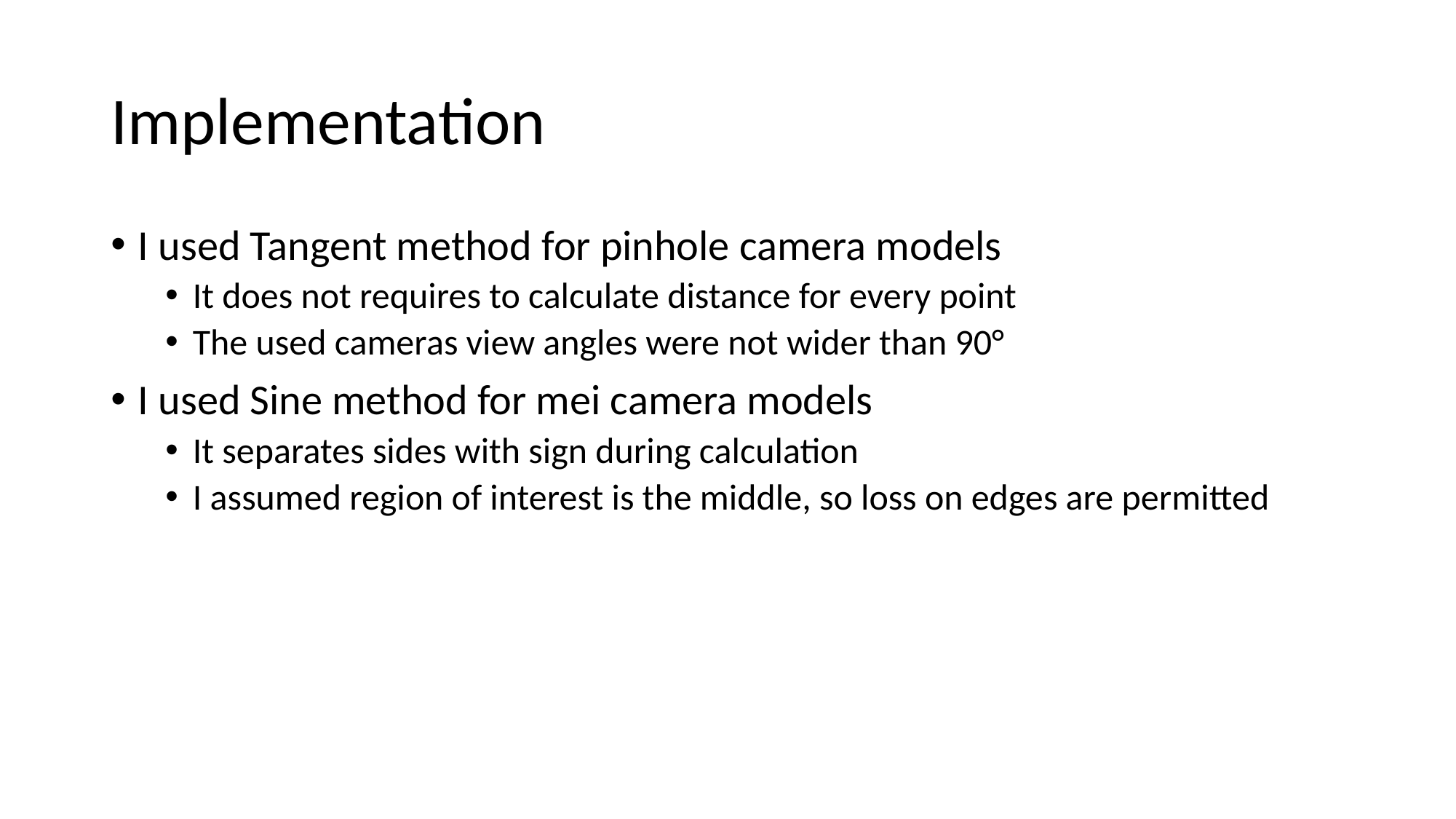

# Implementation
I used Tangent method for pinhole camera models
It does not requires to calculate distance for every point
The used cameras view angles were not wider than 90°
I used Sine method for mei camera models
It separates sides with sign during calculation
I assumed region of interest is the middle, so loss on edges are permitted